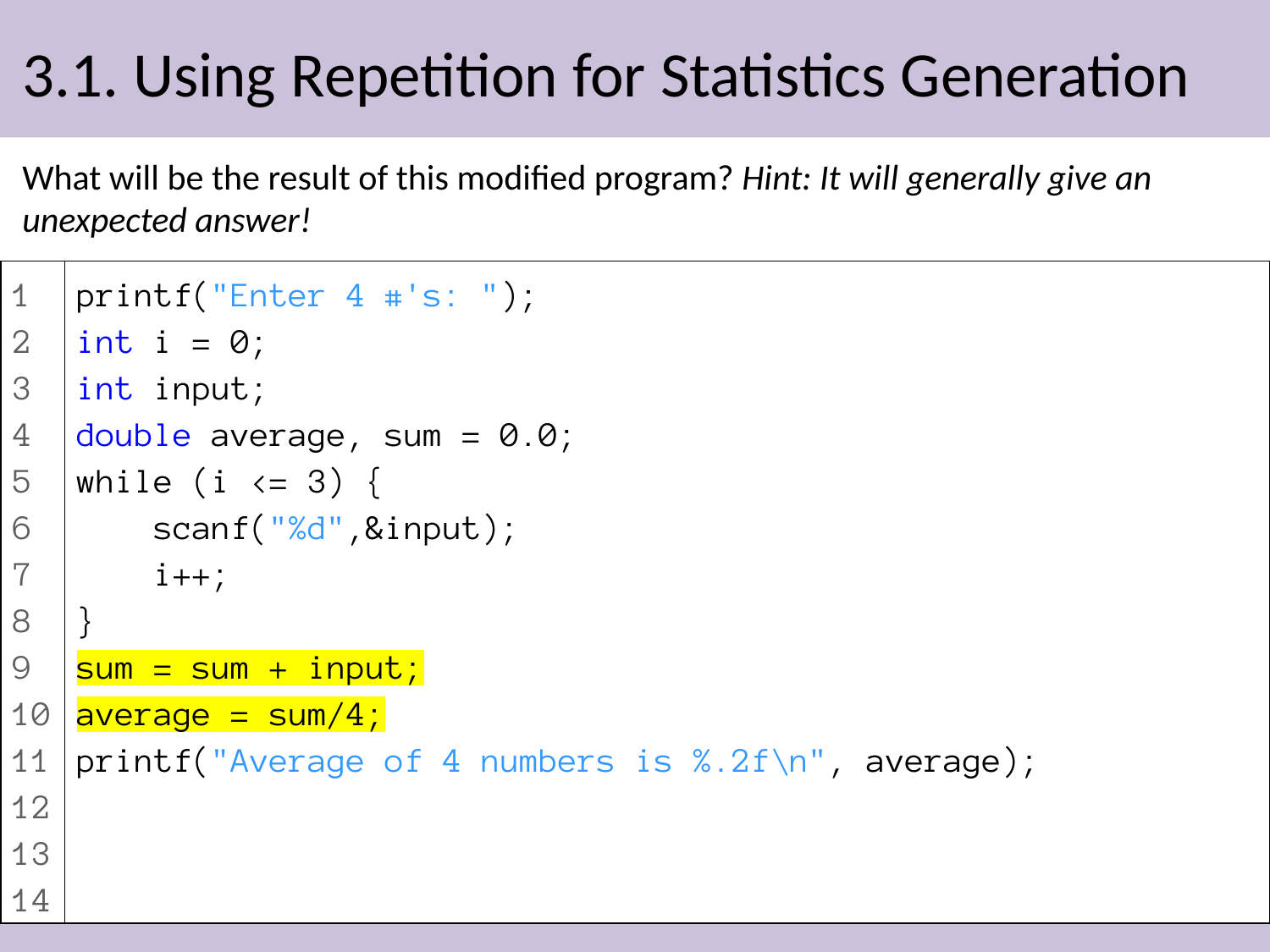

# 3.1. Using Repetition for Statistics Generation
What will be the result of this modified program? Hint: It will generally give an unexpected answer!
1
2
3
4
5
6
7
8
9
10
11
12
13
14
printf("Enter 4 #'s: ");
int i = 0;
int input;
double average, sum = 0.0;
while (i <= 3) {
    scanf("%d",&input);
    i++;
}
sum = sum + input;
average = sum/4;
printf("Average of 4 numbers is %.2f\n", average);

23